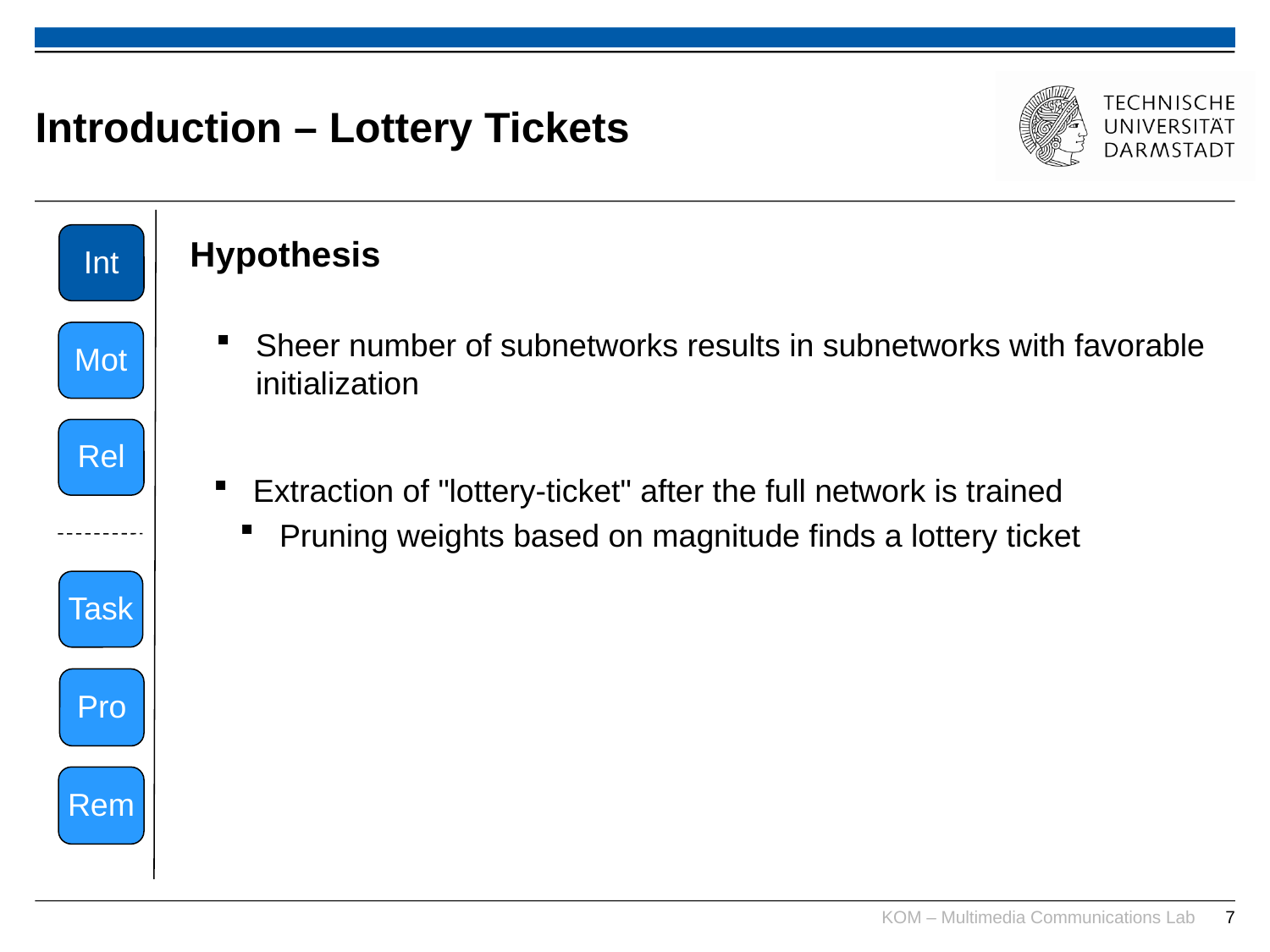

# Introduction – Lottery Tickets
Int
Hypothesis

Sheer number of subnetworks results in subnetworks with favorable initialization

Extraction of "lottery-ticket" after the full network is trained
Pruning weights based on magnitude finds a lottery ticket
Mot
Rel
Task
Pro
Rem